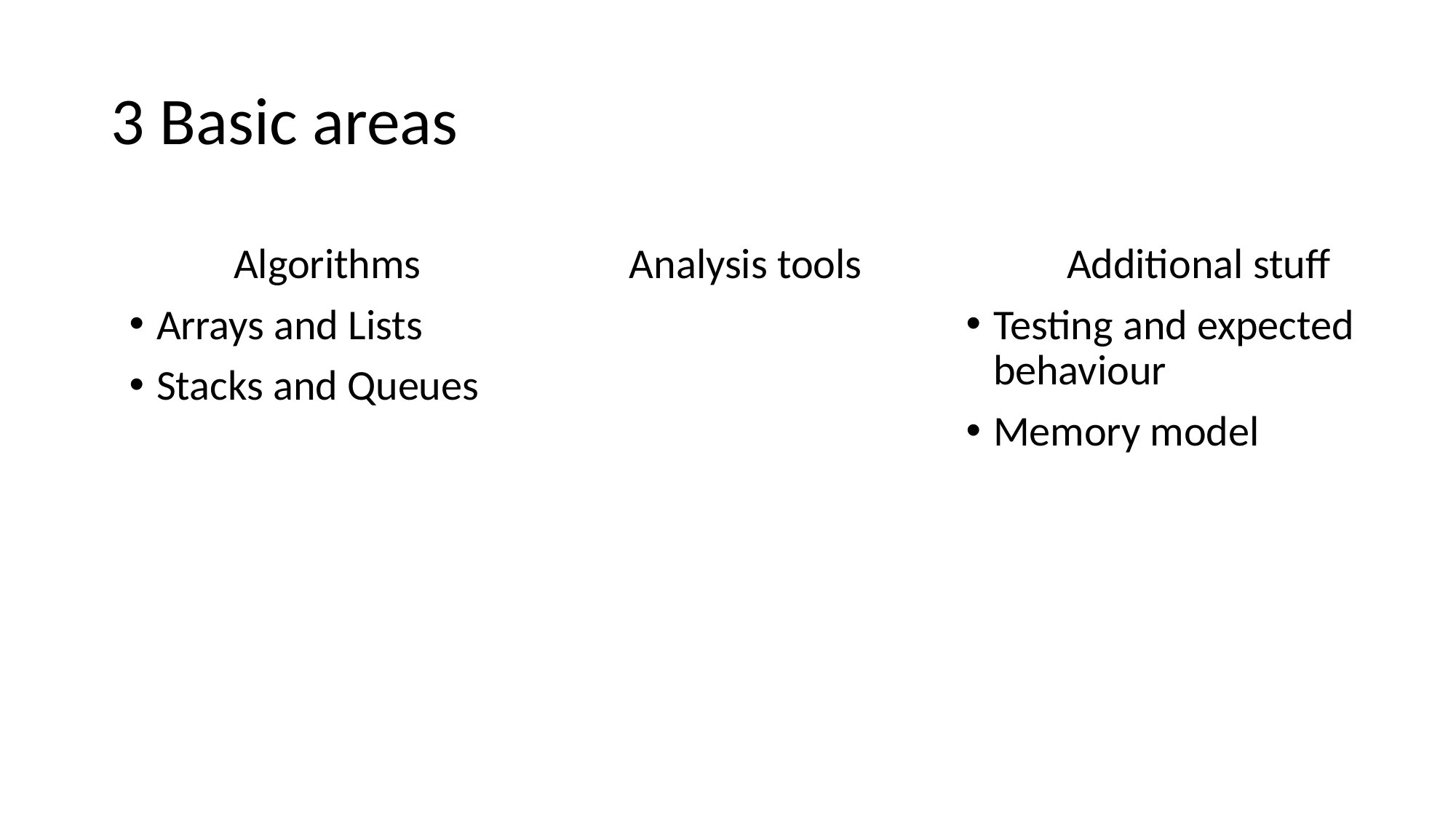

# 3 Basic areas
Algorithms
Arrays and Lists
Stacks and Queues
Analysis tools

Additional stuff
Testing and expected behaviour
Memory model